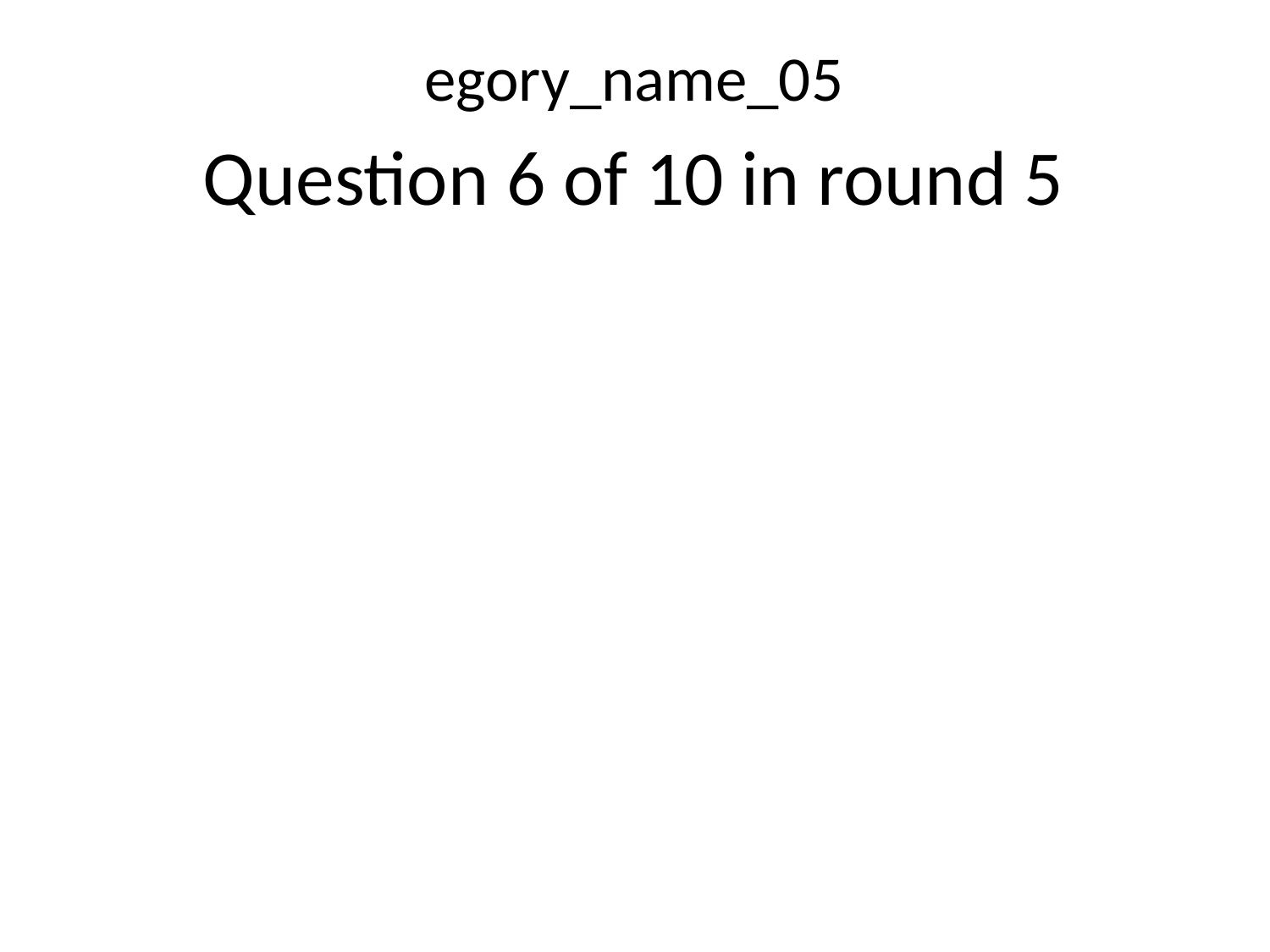

egory_name_05
Question 6 of 10 in round 5